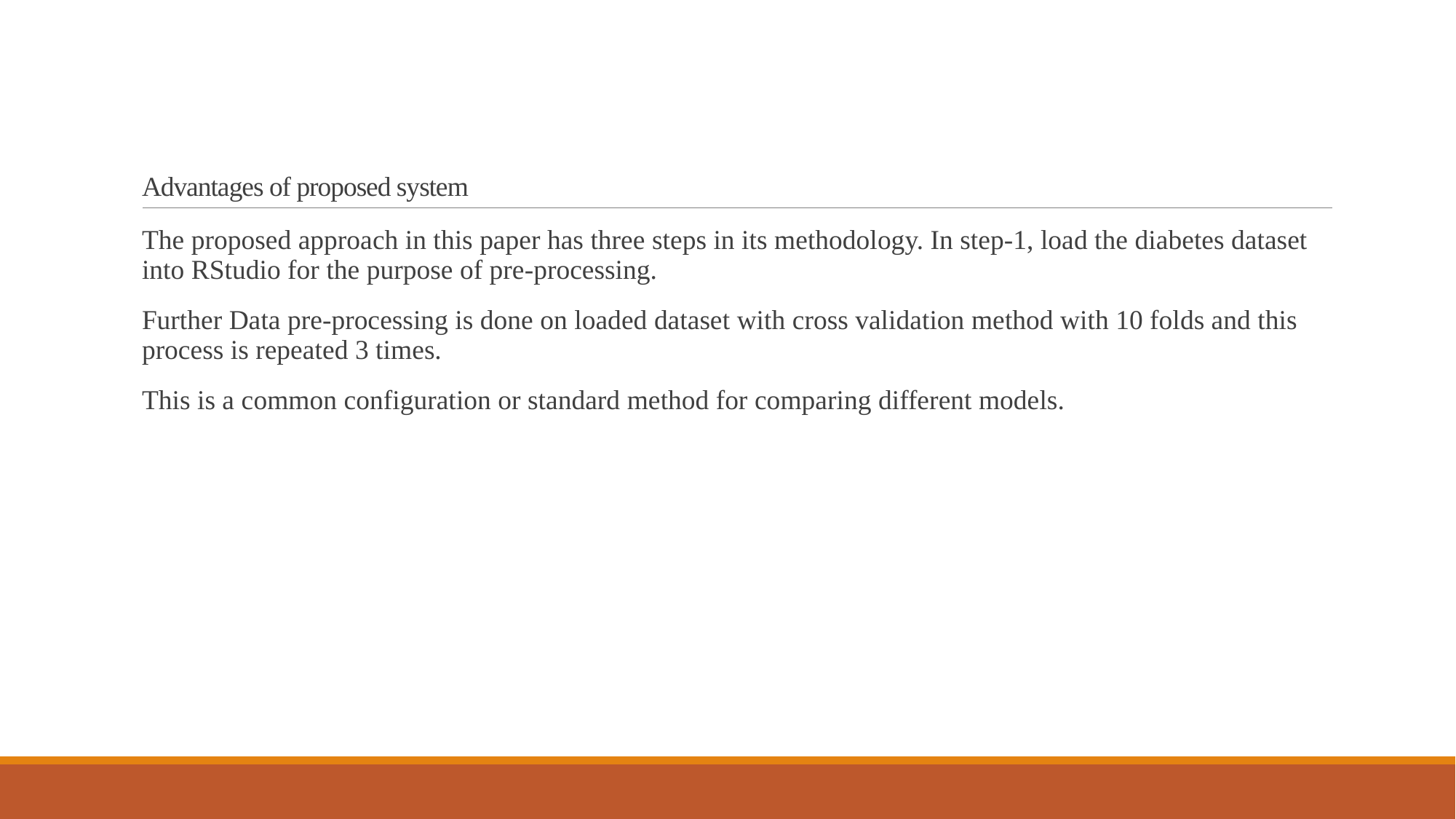

# Advantages of proposed system
The proposed approach in this paper has three steps in its methodology. In step-1, load the diabetes dataset into RStudio for the purpose of pre-processing.
Further Data pre-processing is done on loaded dataset with cross validation method with 10 folds and this process is repeated 3 times.
This is a common configuration or standard method for comparing different models.